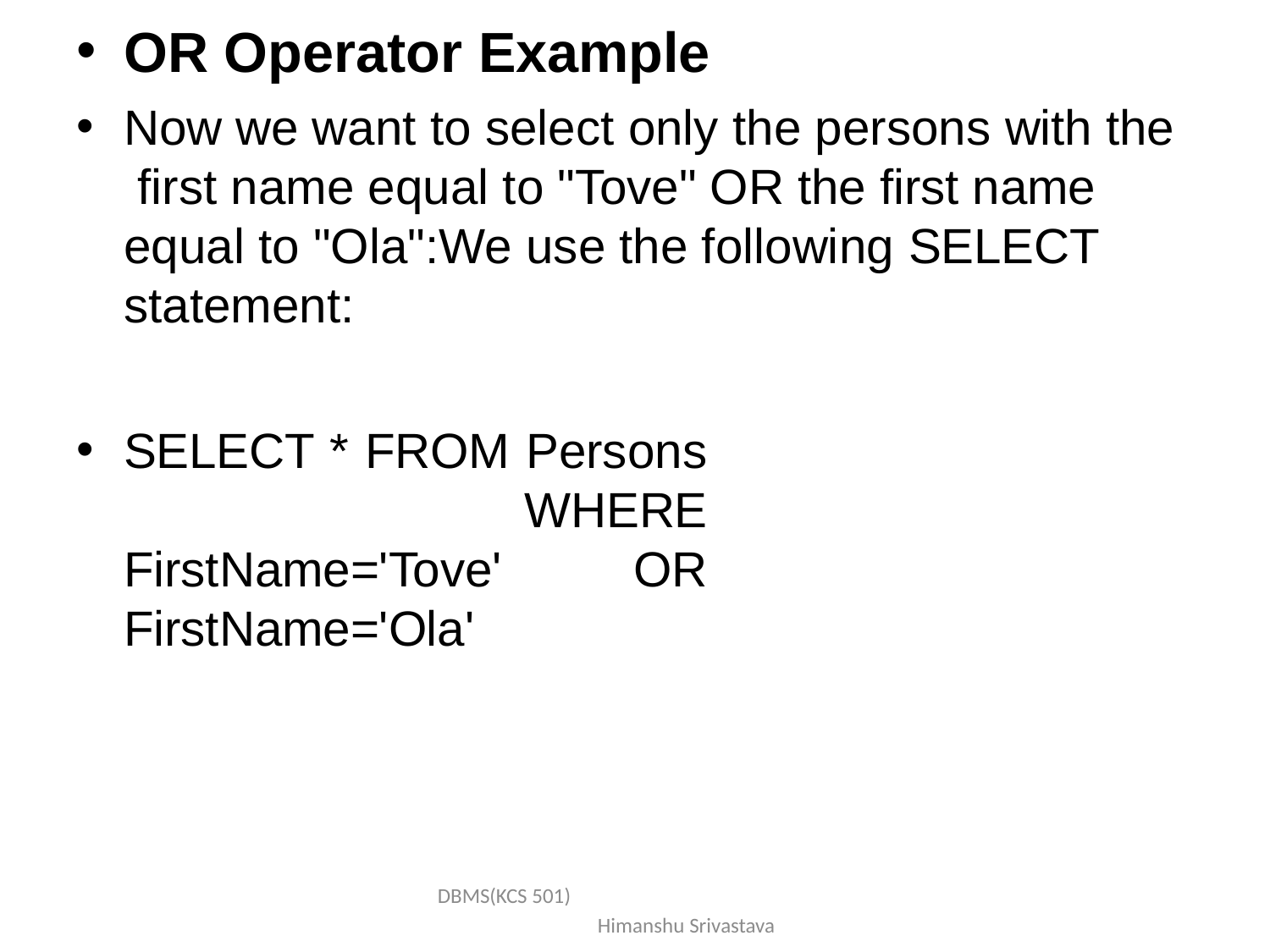

OR Operator Example
Now we want to select only the persons with the  first name equal to "Tove" OR the first name  equal to "Ola":We use the following SELECT  statement:

SELECT * FROM Persons  WHERE FirstName='Tove'  OR FirstName='Ola'
DBMS(KCS 501)                                                                            Himanshu Srivastava